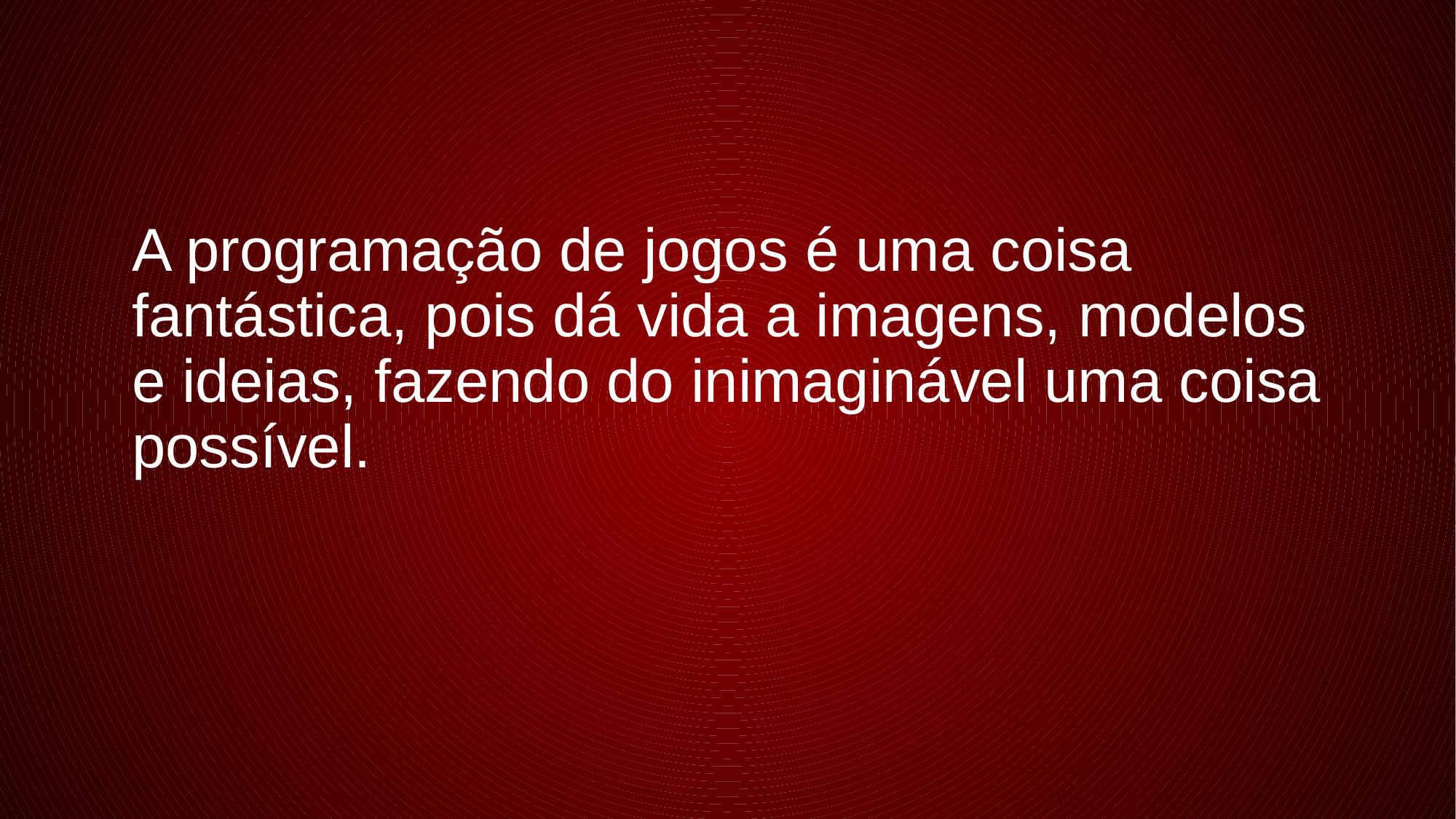

A programação de jogos é uma coisa fantástica, pois dá vida a imagens, modelos e ideias, fazendo do inimaginável uma coisa possível.